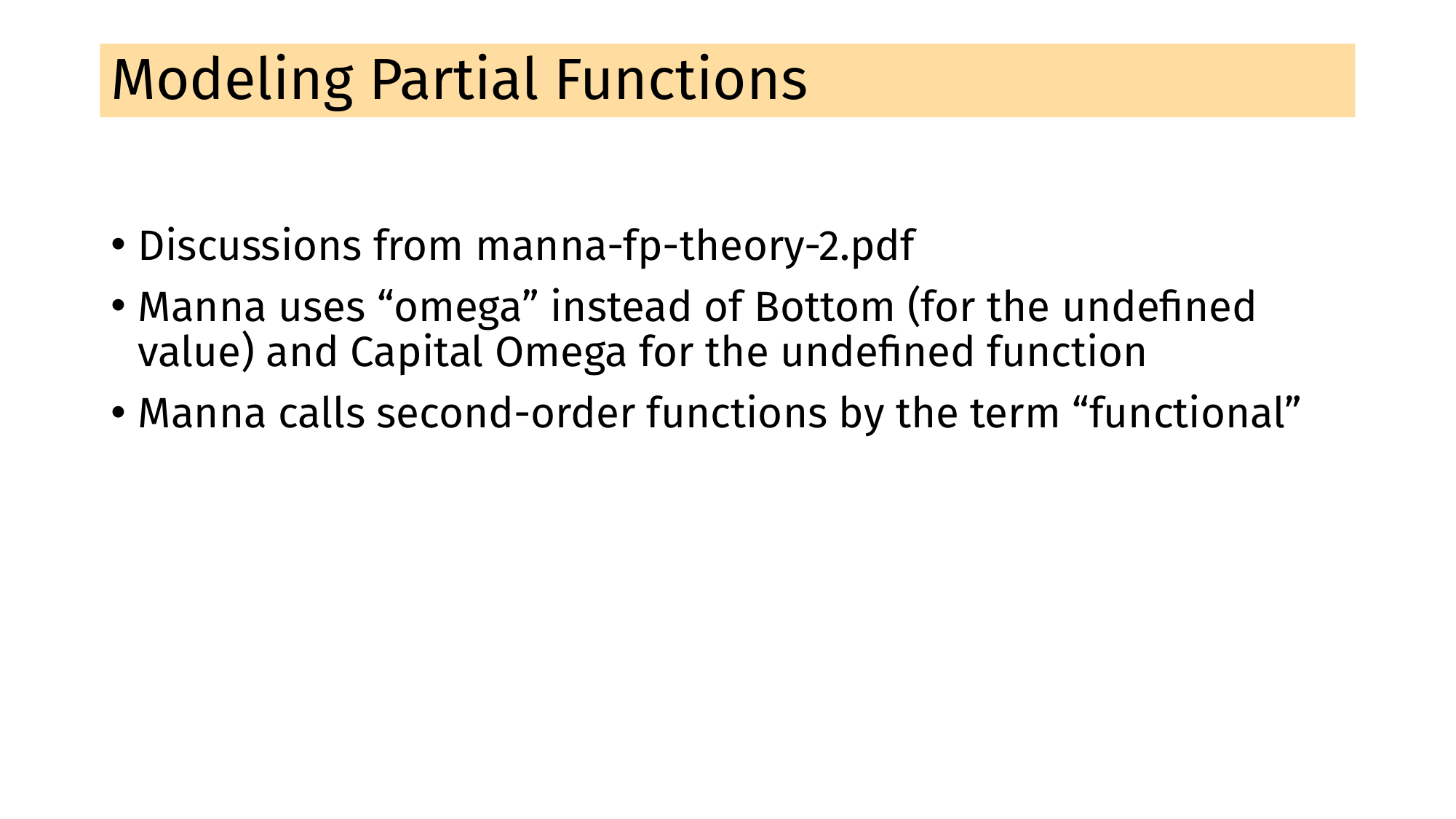

# Modeling Partial Functions
Discussions from manna-fp-theory-2.pdf
Manna uses “omega” instead of Bottom (for the undefined value) and Capital Omega for the undefined function
Manna calls second-order functions by the term “functional”